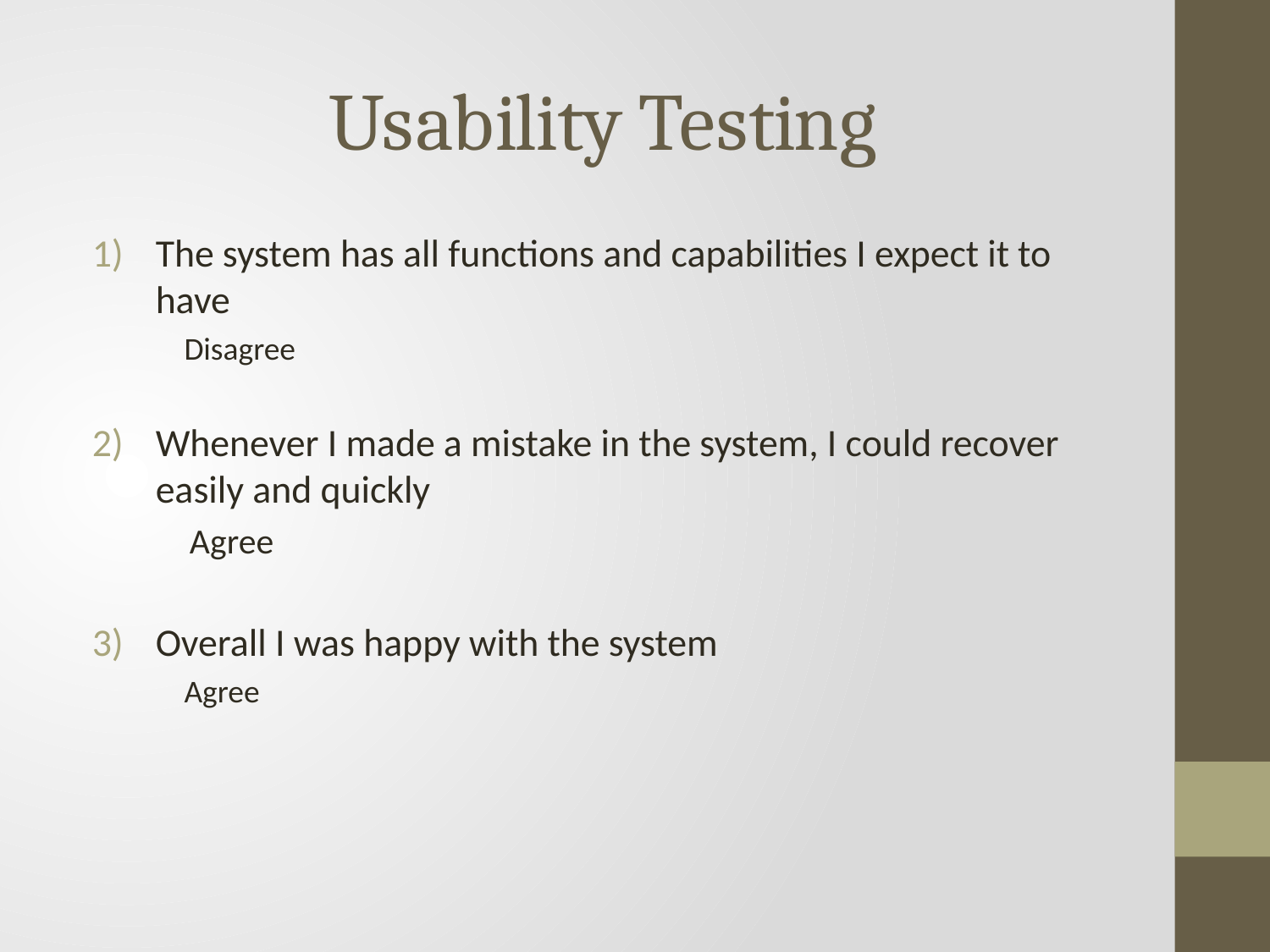

# Usability Testing
The system has all functions and capabilities I expect it to have
Disagree

Whenever I made a mistake in the system, I could recover easily and quickly
       Agree

Overall I was happy with the system
Agree